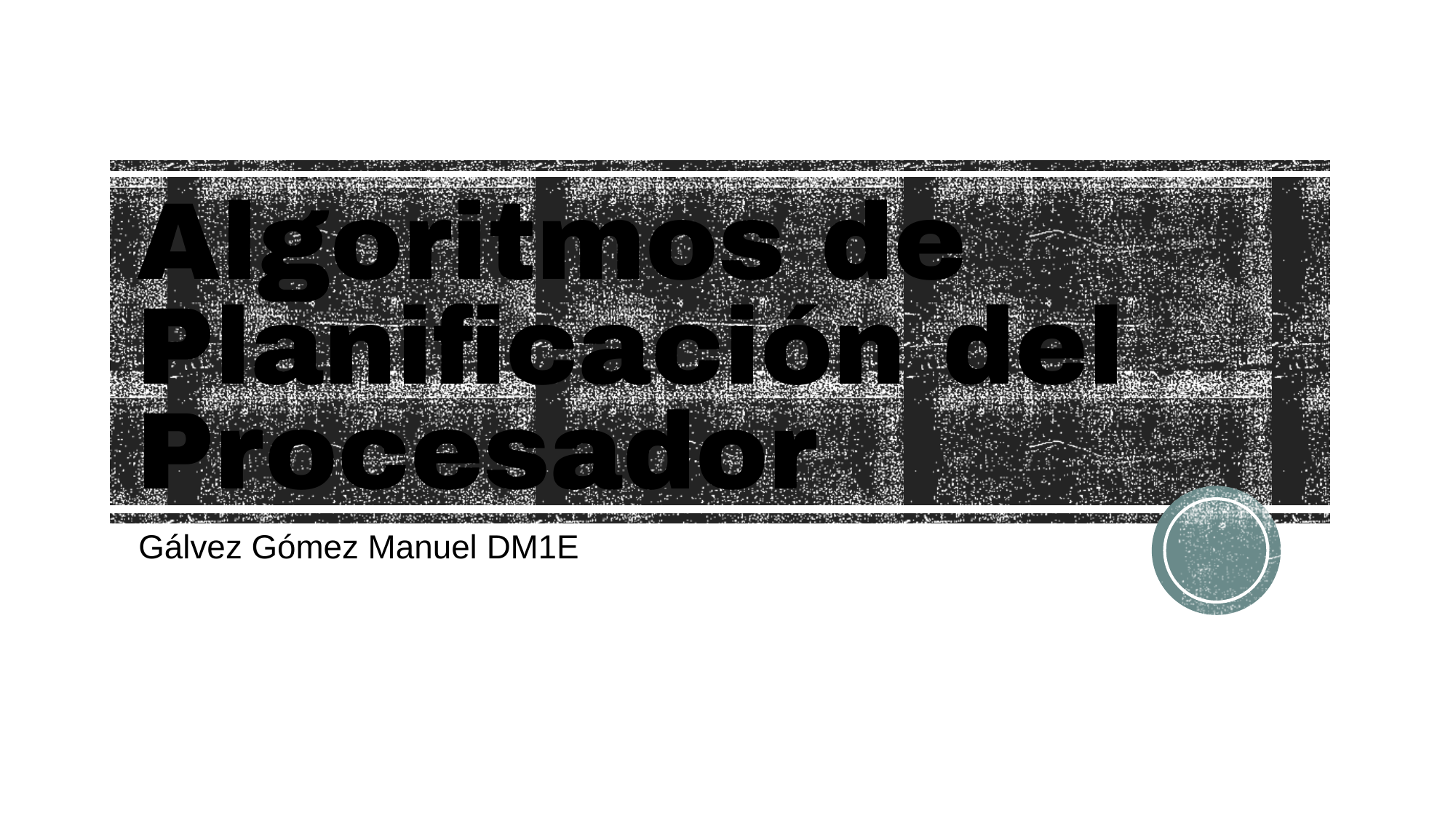

# Algoritmos de Planificación del Procesador
Gálvez Gómez Manuel DM1E